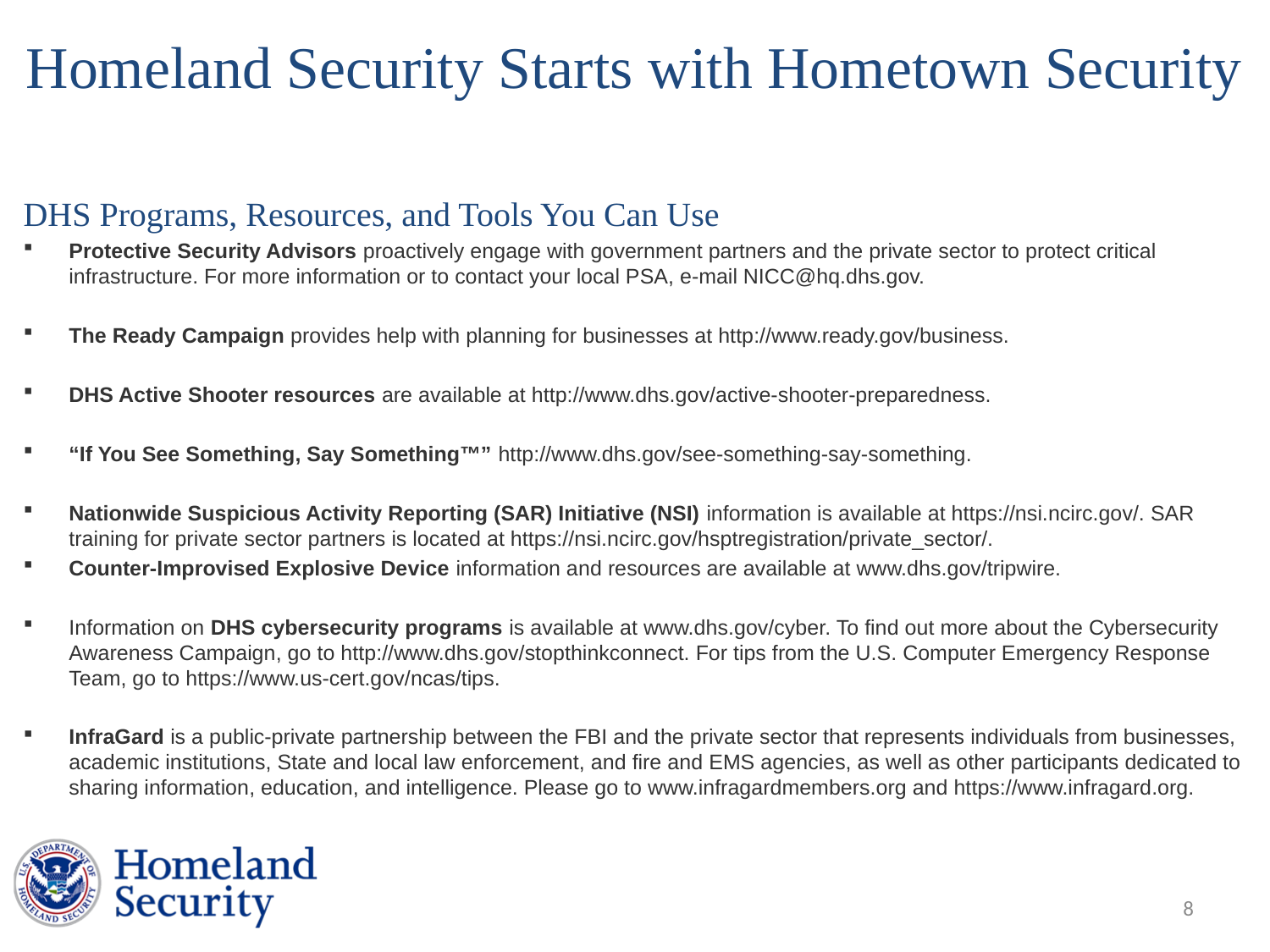

# Homeland Security Starts with Hometown Security
DHS Programs, Resources, and Tools You Can Use
Protective Security Advisors proactively engage with government partners and the private sector to protect critical infrastructure. For more information or to contact your local PSA, e-mail NICC@hq.dhs.gov.

The Ready Campaign provides help with planning for businesses at http://www.ready.gov/business.

DHS Active Shooter resources are available at http://www.dhs.gov/active-shooter-preparedness.

“If You See Something, Say Something™” http://www.dhs.gov/see-something-say-something.

Nationwide Suspicious Activity Reporting (SAR) Initiative (NSI) information is available at https://nsi.ncirc.gov/. SAR training for private sector partners is located at https://nsi.ncirc.gov/hsptregistration/private_sector/.
Counter-Improvised Explosive Device information and resources are available at www.dhs.gov/tripwire.

Information on DHS cybersecurity programs is available at www.dhs.gov/cyber. To find out more about the Cybersecurity Awareness Campaign, go to http://www.dhs.gov/stopthinkconnect. For tips from the U.S. Computer Emergency Response Team, go to https://www.us-cert.gov/ncas/tips.

InfraGard is a public-private partnership between the FBI and the private sector that represents individuals from businesses, academic institutions, State and local law enforcement, and fire and EMS agencies, as well as other participants dedicated to sharing information, education, and intelligence. Please go to www.infragardmembers.org and https://www.infragard.org.
8